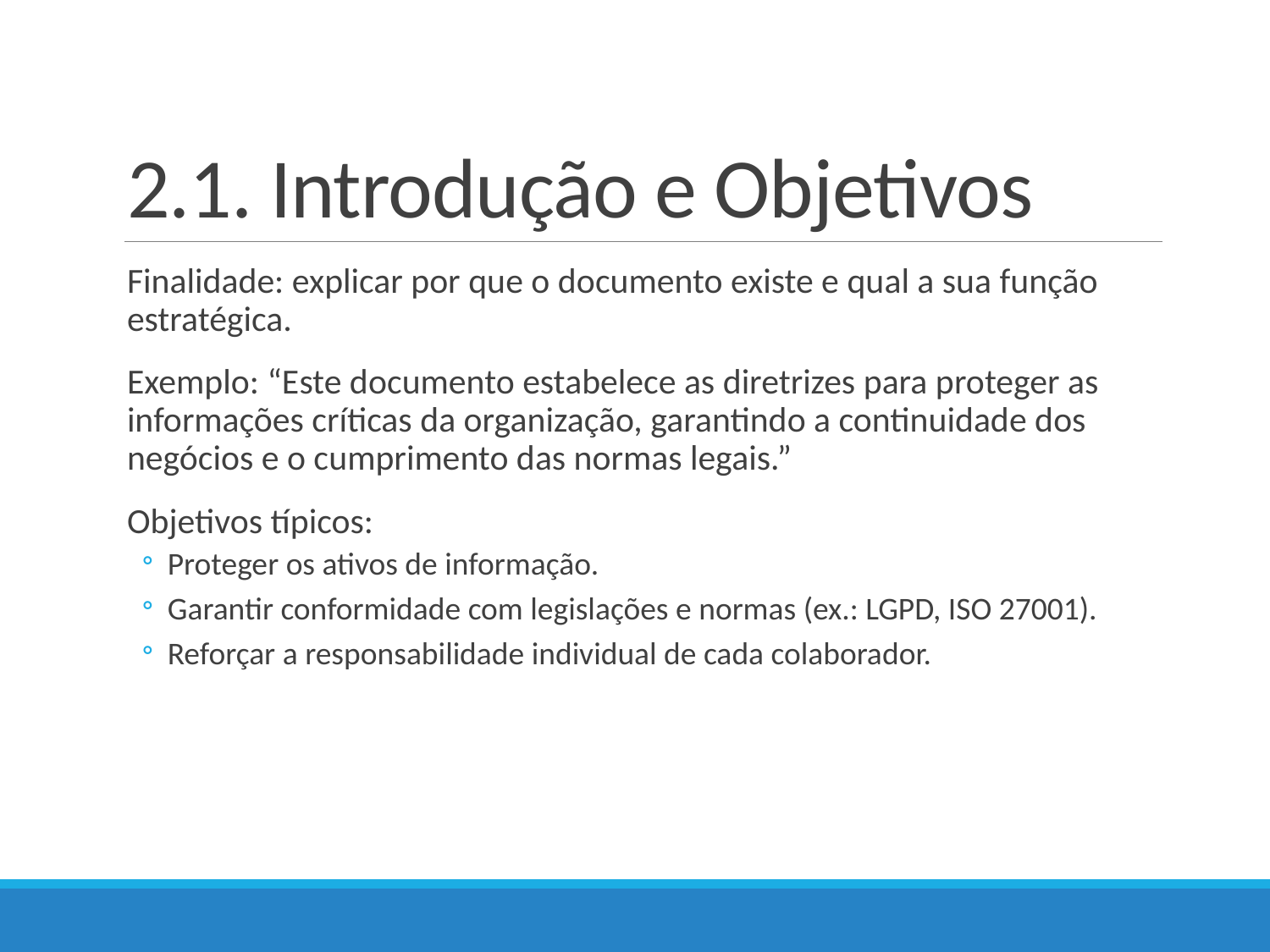

# 2.1. Introdução e Objetivos
Finalidade: explicar por que o documento existe e qual a sua função estratégica.
Exemplo: “Este documento estabelece as diretrizes para proteger as informações críticas da organização, garantindo a continuidade dos negócios e o cumprimento das normas legais.”
Objetivos típicos:
Proteger os ativos de informação.
Garantir conformidade com legislações e normas (ex.: LGPD, ISO 27001).
Reforçar a responsabilidade individual de cada colaborador.